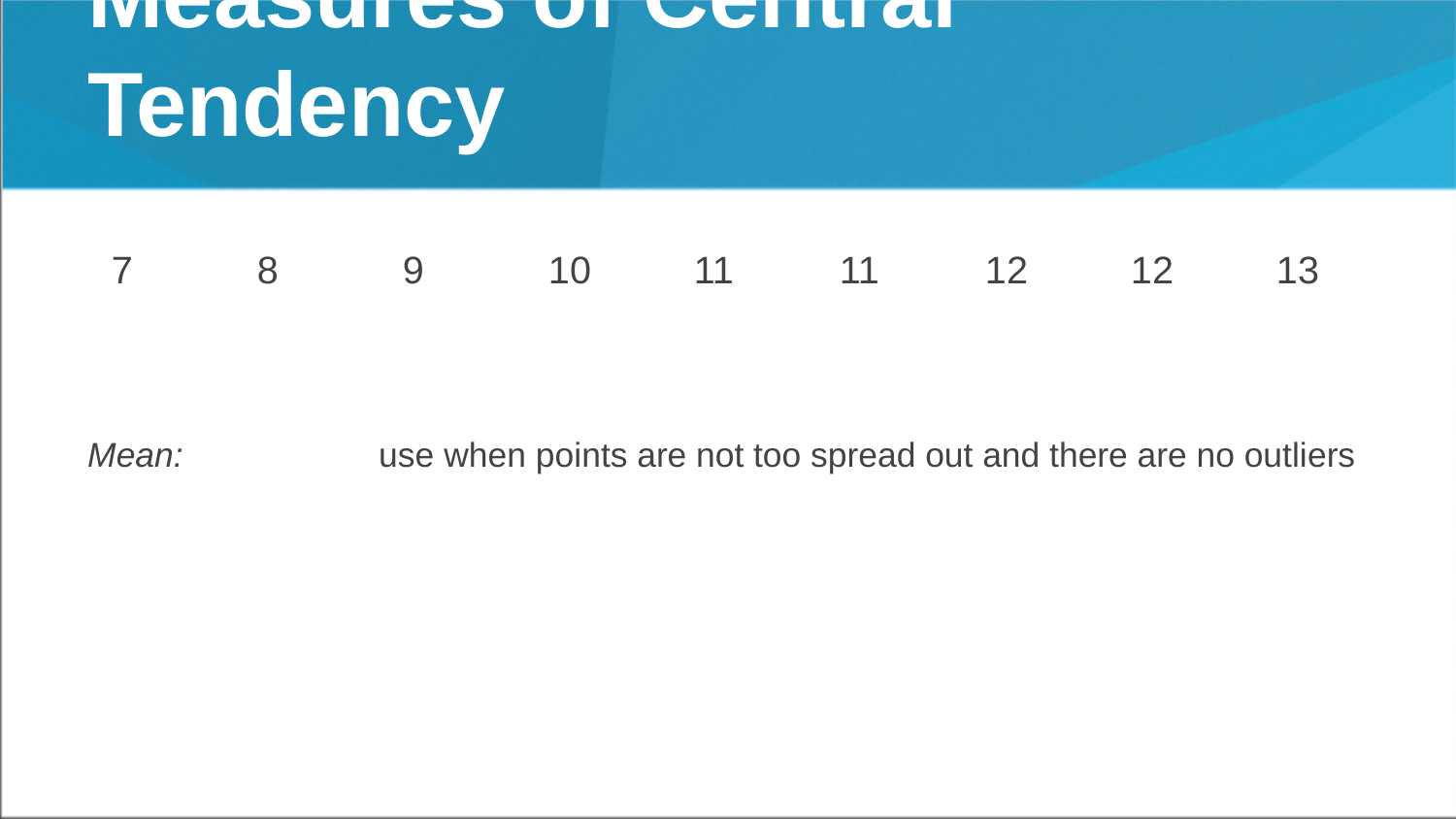

# Measures of Central Tendency
7 	8	9	10	11	11	12	12	13

Mean:  		use when points are not too spread out and there are no outliers